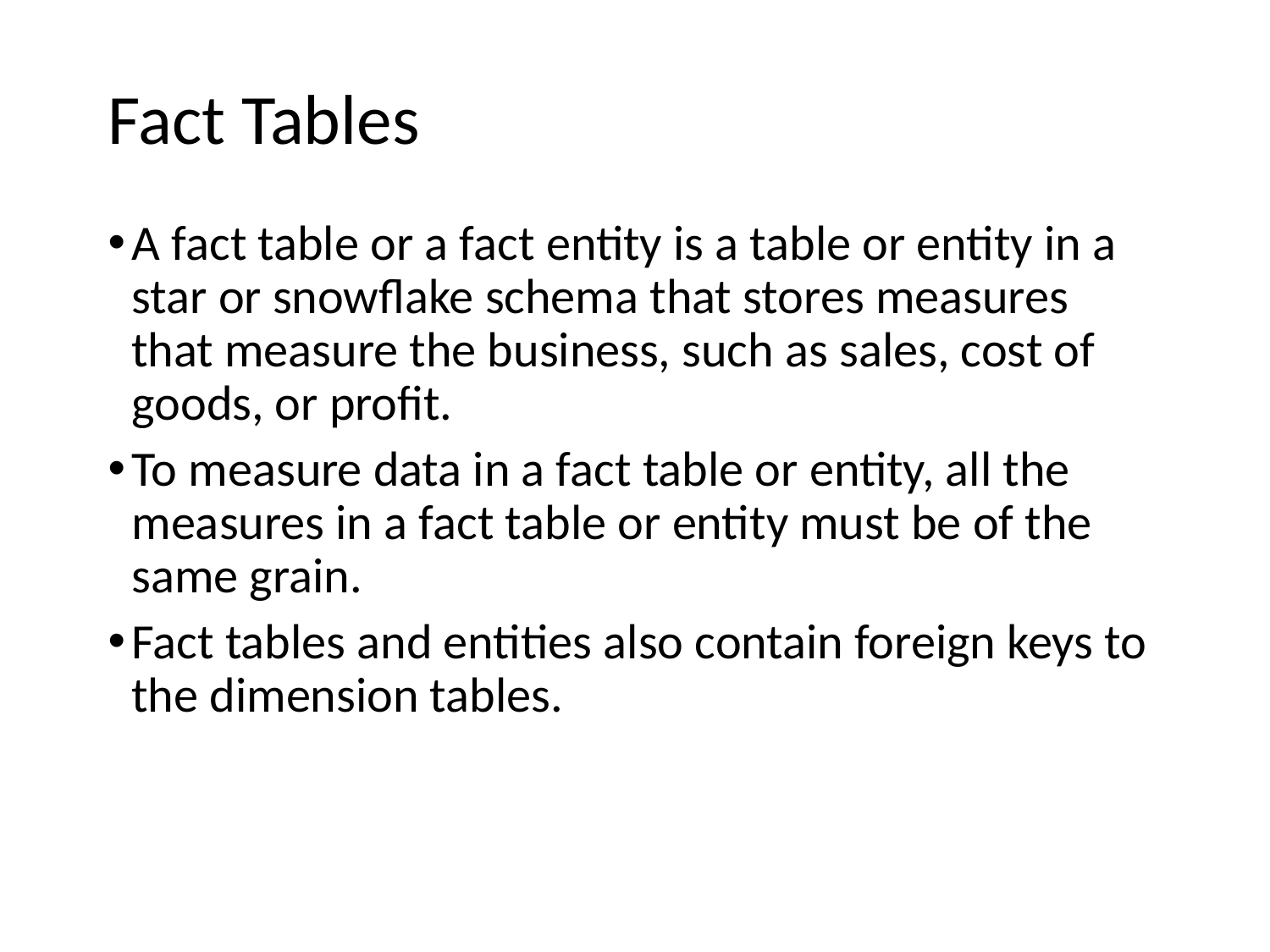

# Fact Tables
A fact table or a fact entity is a table or entity in a star or snowflake schema that stores measures that measure the business, such as sales, cost of goods, or profit.
To measure data in a fact table or entity, all the measures in a fact table or entity must be of the same grain.
Fact tables and entities also contain foreign keys to the dimension tables.